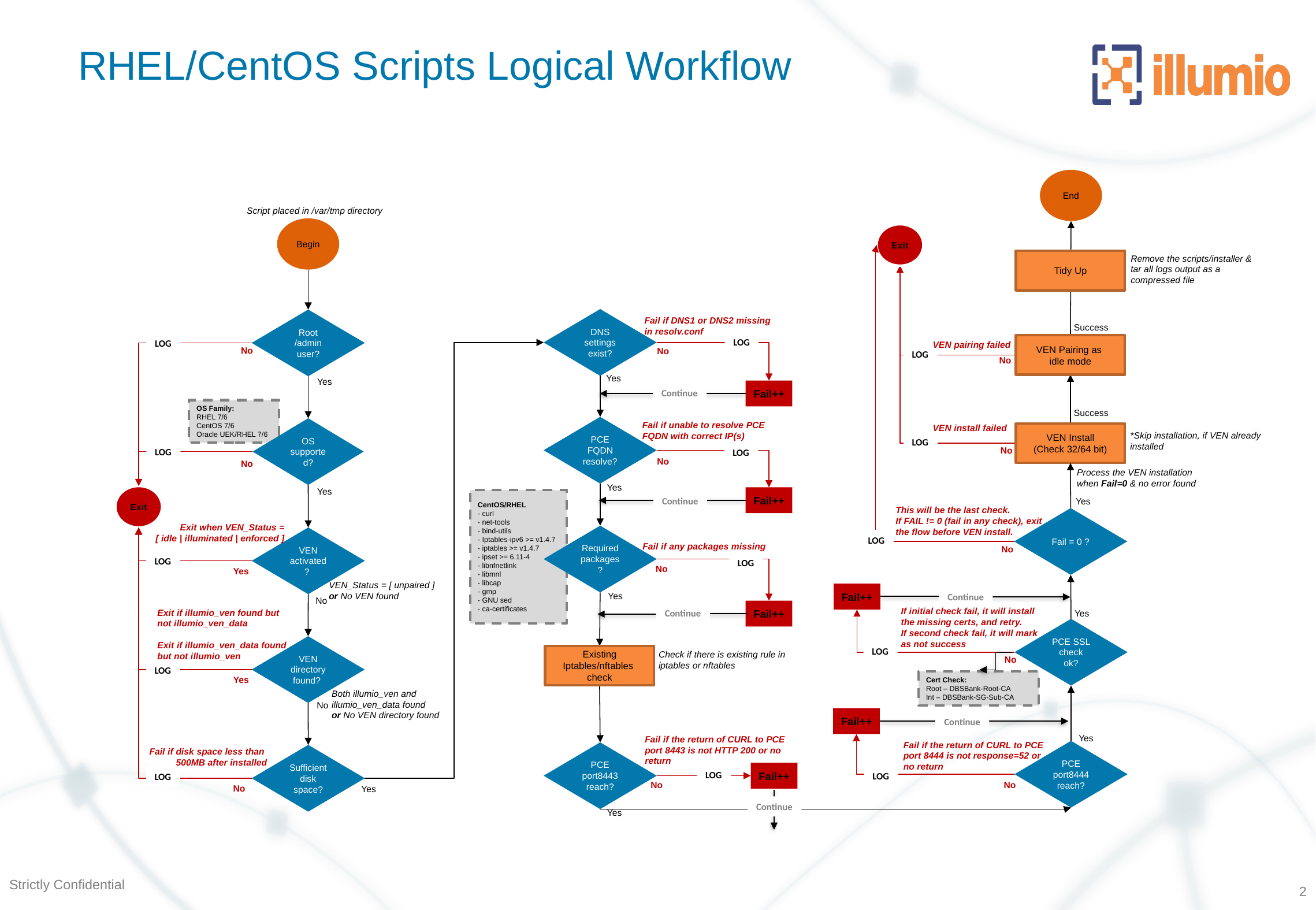

# RHEL/CentOS Scripts Logical Workflow
End
Script placed in /var/tmp directory
Begin
Exit
Remove the scripts/installer &
tar all logs output as a
compressed file
Tidy Up
DNS settings exist?
Root
/admin user?
Fail if DNS1 or DNS2 missing in resolv.conf
Success
LOG
LOG
VEN pairing failed
VEN Pairing as
idle mode
No
No
LOG
No
Yes
Yes
Fail++
Continue
OS Family:
RHEL 7/6
CentOS 7/6
Oracle UEK/RHEL 7/6
Success
Fail if unable to resolve PCE FQDN with correct IP(s)
PCE FQDN resolve?
VEN install failed
OS supported?
VEN Install
(Check 32/64 bit)
*Skip installation, if VEN already installed
LOG
No
LOG
LOG
No
No
Process the VEN installation
when Fail=0 & no error found
Yes
Yes
Exit
Fail++
CentOS/RHEL
- curl
- net-tools
- bind-utils
- Iptables-ipv6 >= v1.4.7
- iptables >= v1.4.7
- ipset >= 6.11-4
- libnfnetlink
- libmnl
- libcap
- gmp
- GNU sed
- ca-certificates
Continue
Yes
This will be the last check.
If FAIL != 0 (fail in any check), exit the flow before VEN install.
Fail = 0 ?
Exit when VEN_Status =
[ idle | illuminated | enforced ]
Required packages?
VEN activated?
LOG
Fail if any packages missing
No
LOG
LOG
No
Yes
VEN_Status = [ unpaired ]
or No VEN found
Fail++
Yes
Continue
No
Fail++
If initial check fail, it will install the missing certs, and retry.
If second check fail, it will mark as not success
Exit if illumio_ven found but not illumio_ven_data

Exit if illumio_ven_data found but not illumio_ven
Continue
Yes
PCE SSL check ok?
VEN directory found?
LOG
Check if there is existing rule in iptables or nftables
Existing Iptables/nftables  check
No
LOG
Yes
Cert Check:
Root – DBSBank-Root-CA
Int – DBSBank-SG-Sub-CA
Both illumio_ven and illumio_ven_data found
or No VEN directory found
No
Fail++
Continue
Yes
Fail if the return of CURL to PCE port 8443 is not HTTP 200 or no return
Fail if the return of CURL to PCE port 8444 is not response=52 or no return
PCE port8444 reach?
Fail if disk space less than
500MB after installed
PCE port8443 reach?
Sufficient disk space?
Fail++
LOG
LOG
LOG
No
No
No
Yes
Continue
Yes
2